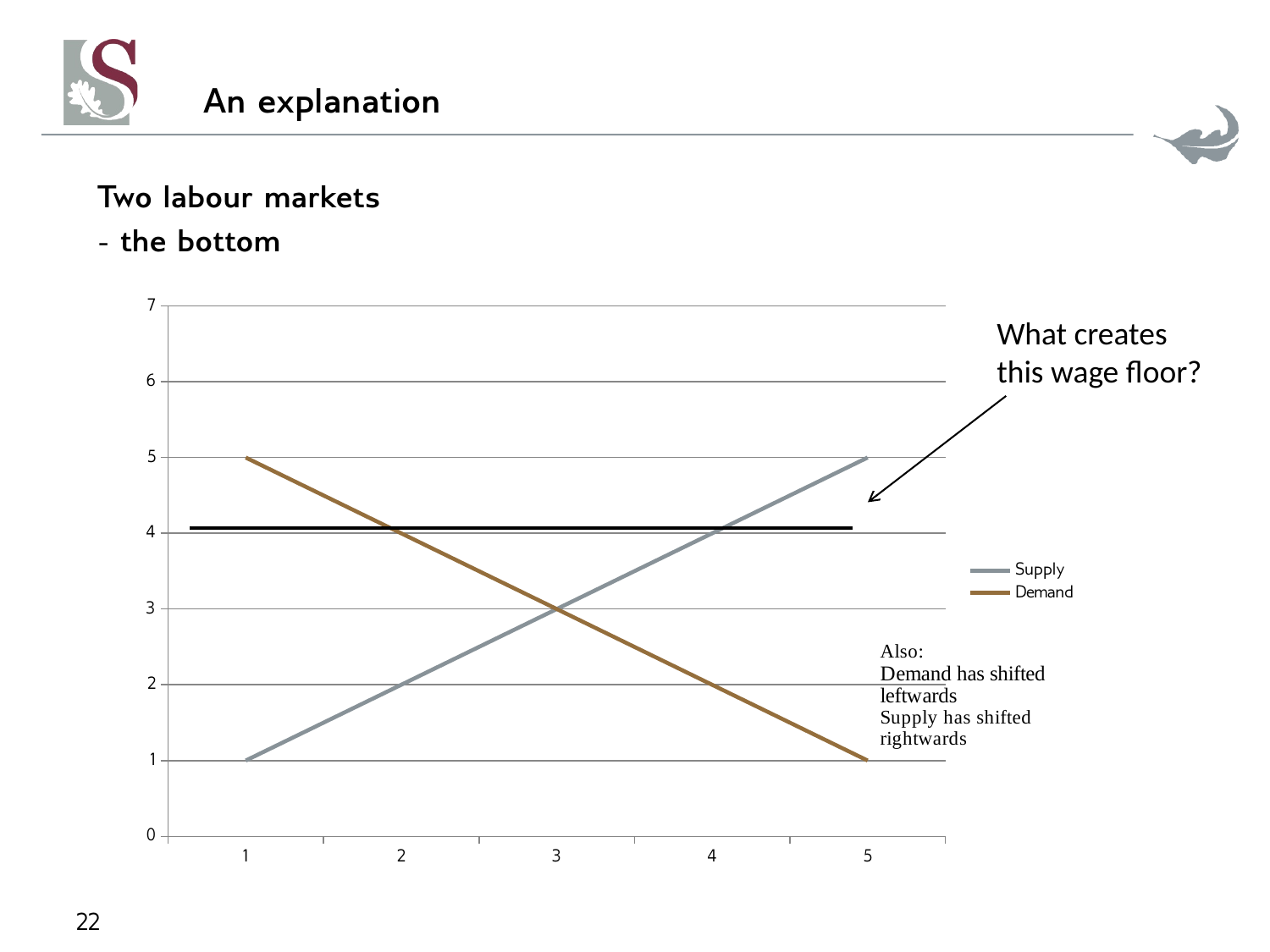

# An explanation
Two labour markets
- the bottom

### Chart

| Category | Supply | Demand |
|---|---|---|
What creates this wage floor?
22